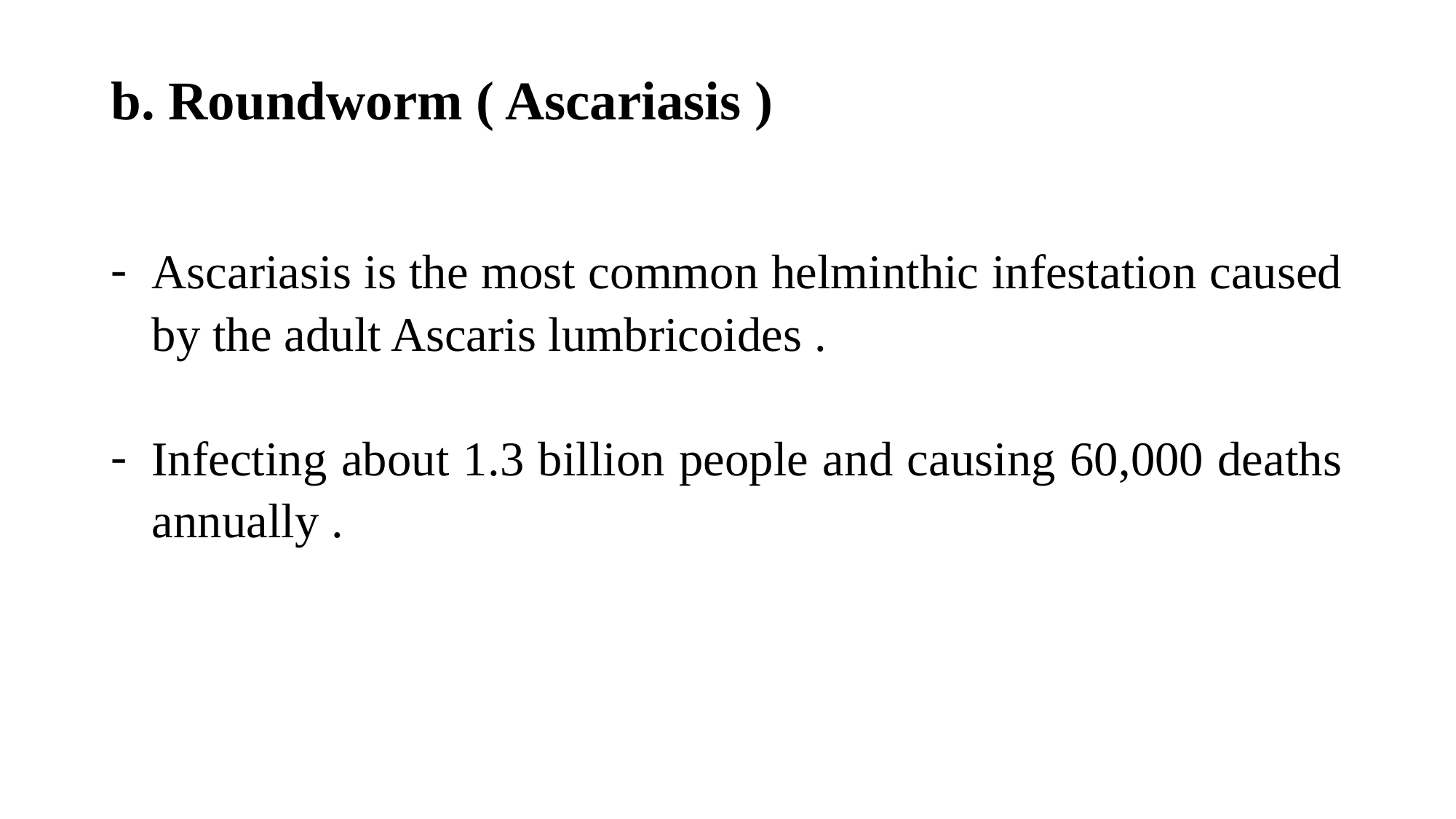

b. Roundworm ( Ascariasis )

Ascariasis is the most common helminthic infestation caused by the adult Ascaris lumbricoides .

Infecting about 1.3 billion people and causing 60,000 deaths annually .